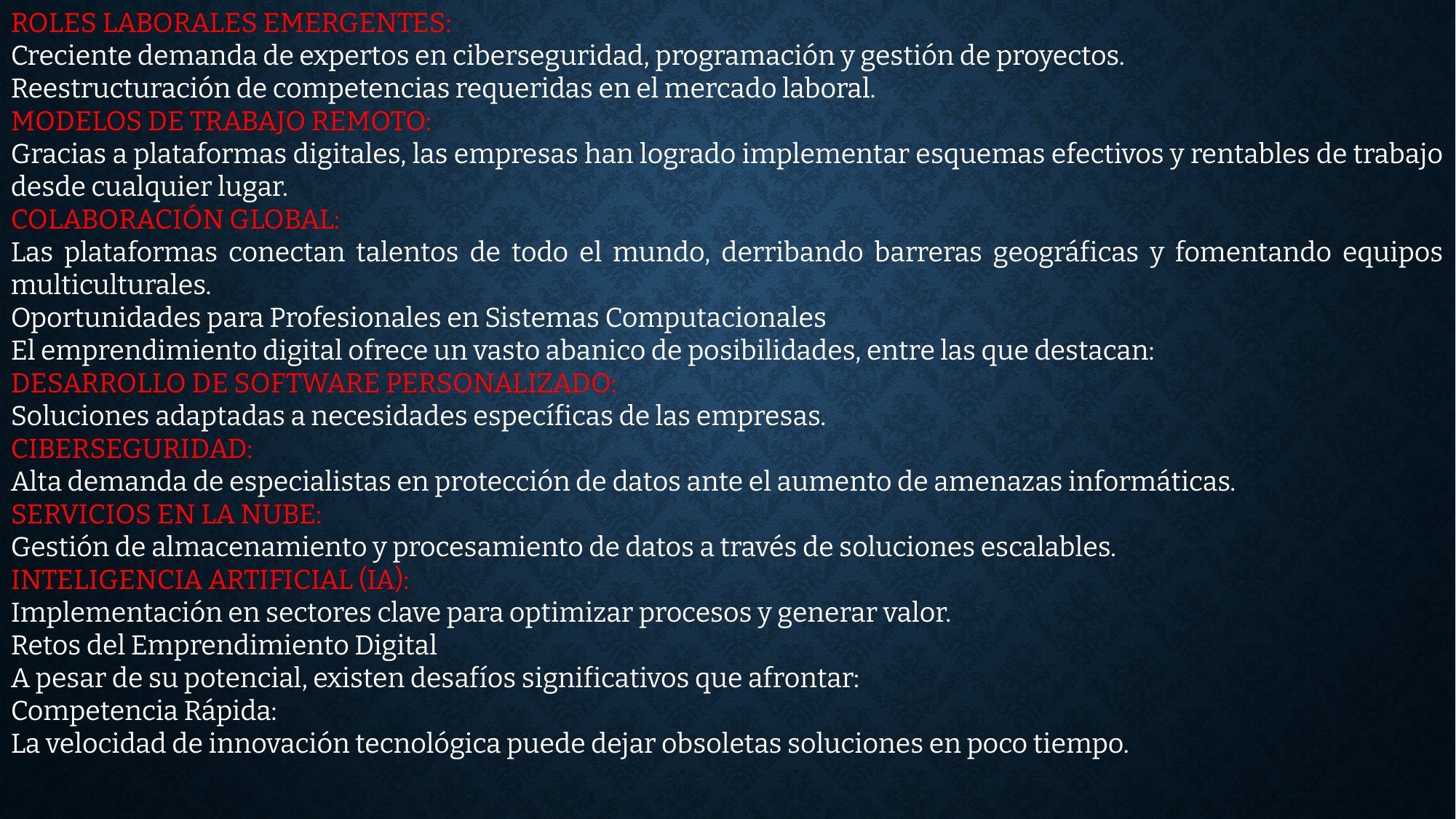

Roles Laborales Emergentes:
Creciente demanda de expertos en ciberseguridad, programación y gestión de proyectos.
Reestructuración de competencias requeridas en el mercado laboral.
Modelos de Trabajo Remoto:
Gracias a plataformas digitales, las empresas han logrado implementar esquemas efectivos y rentables de trabajo desde cualquier lugar.
Colaboración Global:
Las plataformas conectan talentos de todo el mundo, derribando barreras geográficas y fomentando equipos multiculturales.
Oportunidades para Profesionales en Sistemas Computacionales
El emprendimiento digital ofrece un vasto abanico de posibilidades, entre las que destacan:
Desarrollo de Software Personalizado:
Soluciones adaptadas a necesidades específicas de las empresas.
Ciberseguridad:
Alta demanda de especialistas en protección de datos ante el aumento de amenazas informáticas.
Servicios en la Nube:
Gestión de almacenamiento y procesamiento de datos a través de soluciones escalables.
Inteligencia Artificial (IA):
Implementación en sectores clave para optimizar procesos y generar valor.
Retos del Emprendimiento Digital
A pesar de su potencial, existen desafíos significativos que afrontar:
Competencia Rápida:
La velocidad de innovación tecnológica puede dejar obsoletas soluciones en poco tiempo.